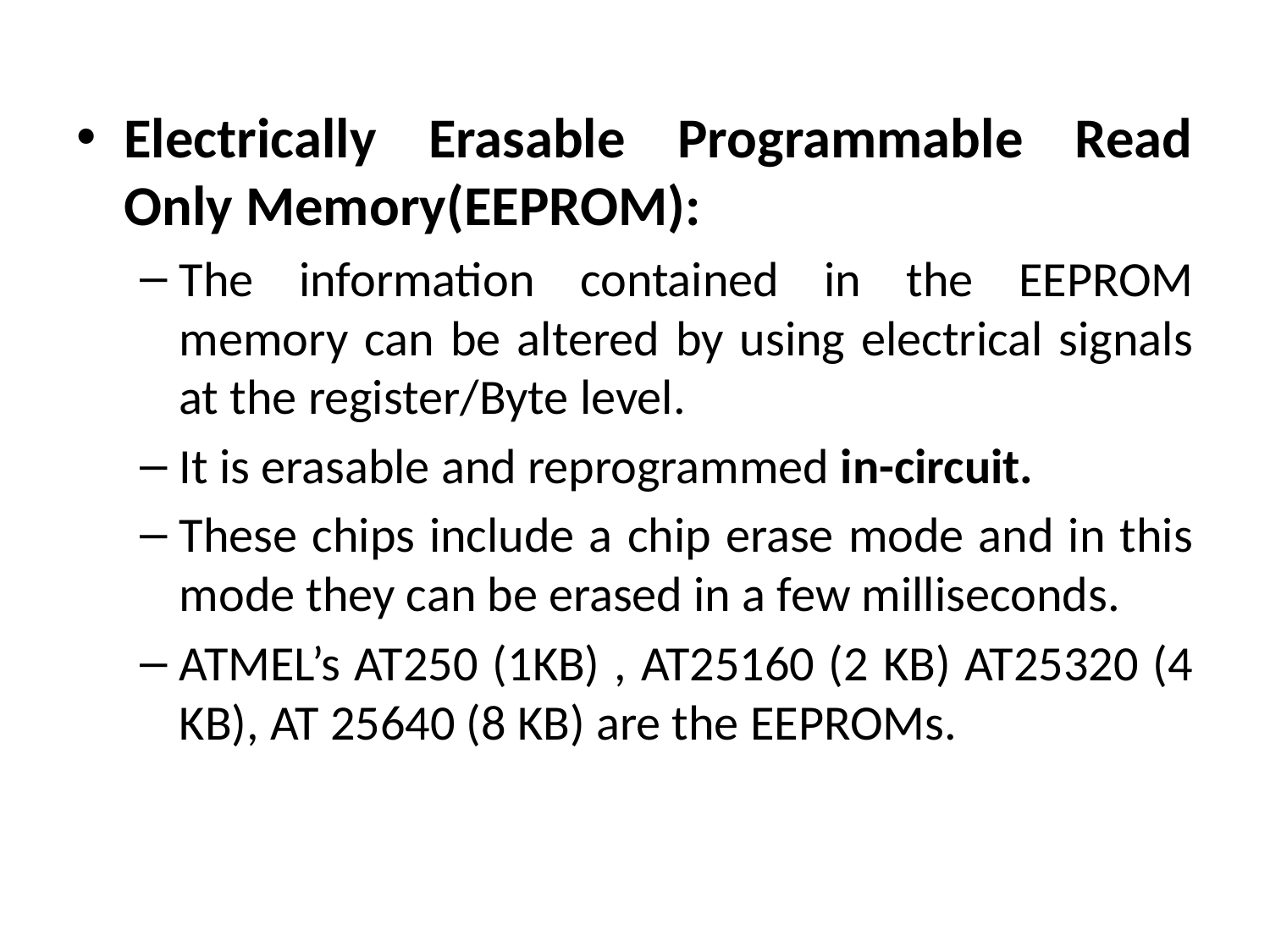

Electrically Erasable Programmable Read Only Memory(EEPROM):
The information contained in the EEPROM memory can be altered by using electrical signals at the register/Byte level.
It is erasable and reprogrammed in-circuit.
These chips include a chip erase mode and in this mode they can be erased in a few milliseconds.
ATMEL’s AT250 (1KB) , AT25160 (2 KB) AT25320 (4 KB), AT 25640 (8 KB) are the EEPROMs.